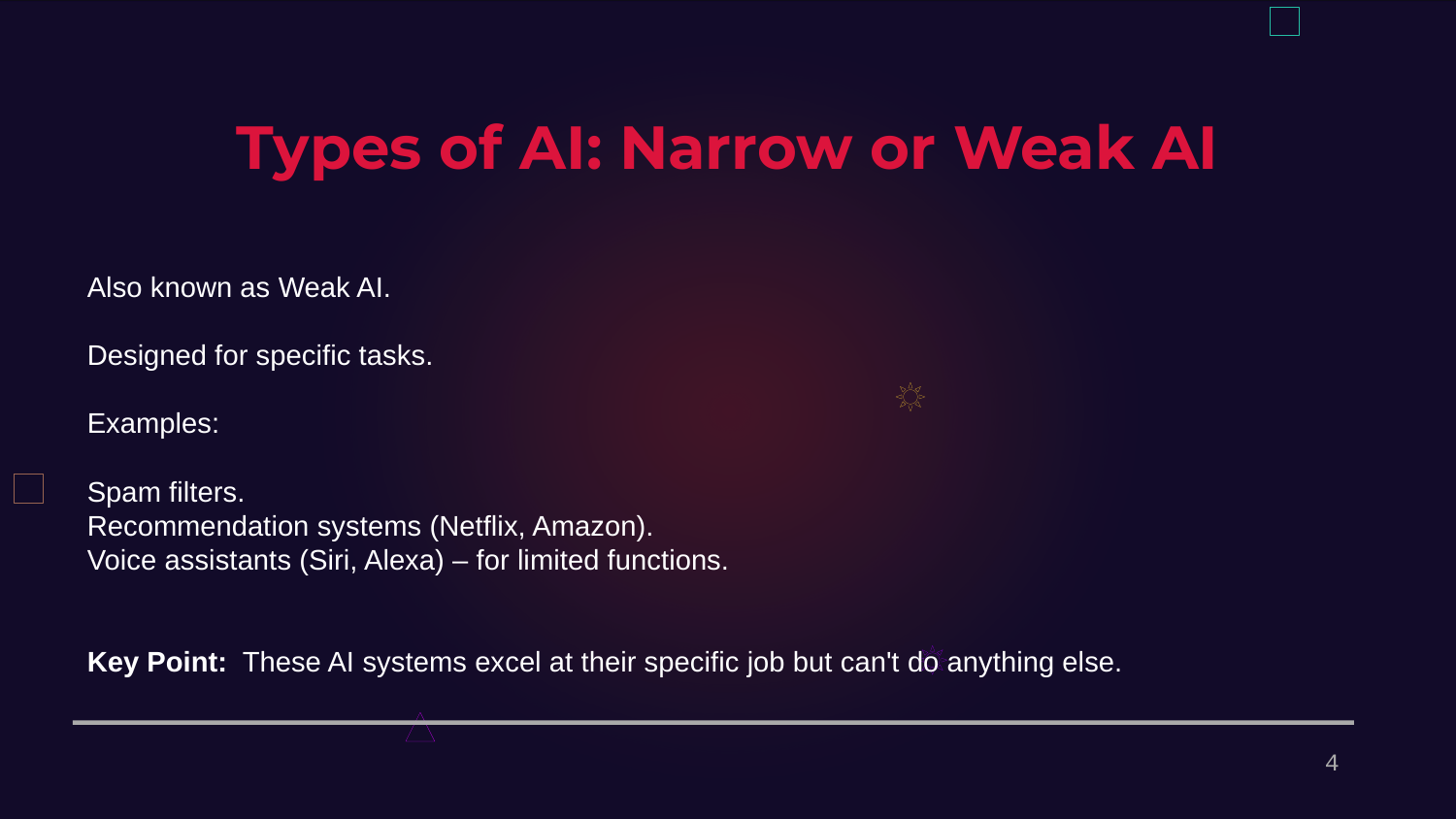

Types of AI: Narrow or Weak AI
Also known as Weak AI.

Designed for specific tasks.

Examples:

Spam filters.
Recommendation systems (Netflix, Amazon).
Voice assistants (Siri, Alexa) – for limited functions.

Key Point:  These AI systems excel at their specific job but can't do anything else.

4